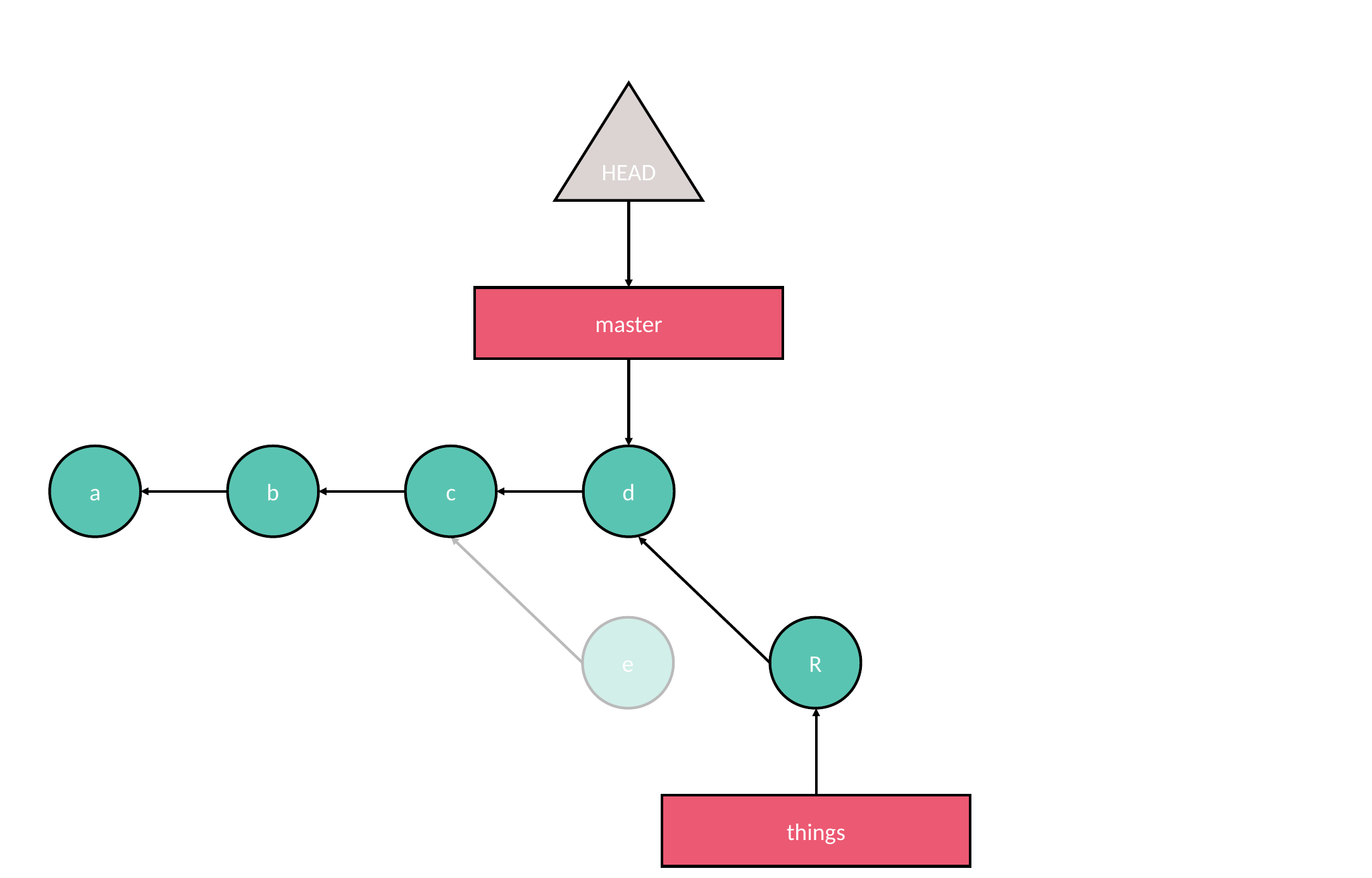

HEAD
master
a
b
c
d

e
R
things